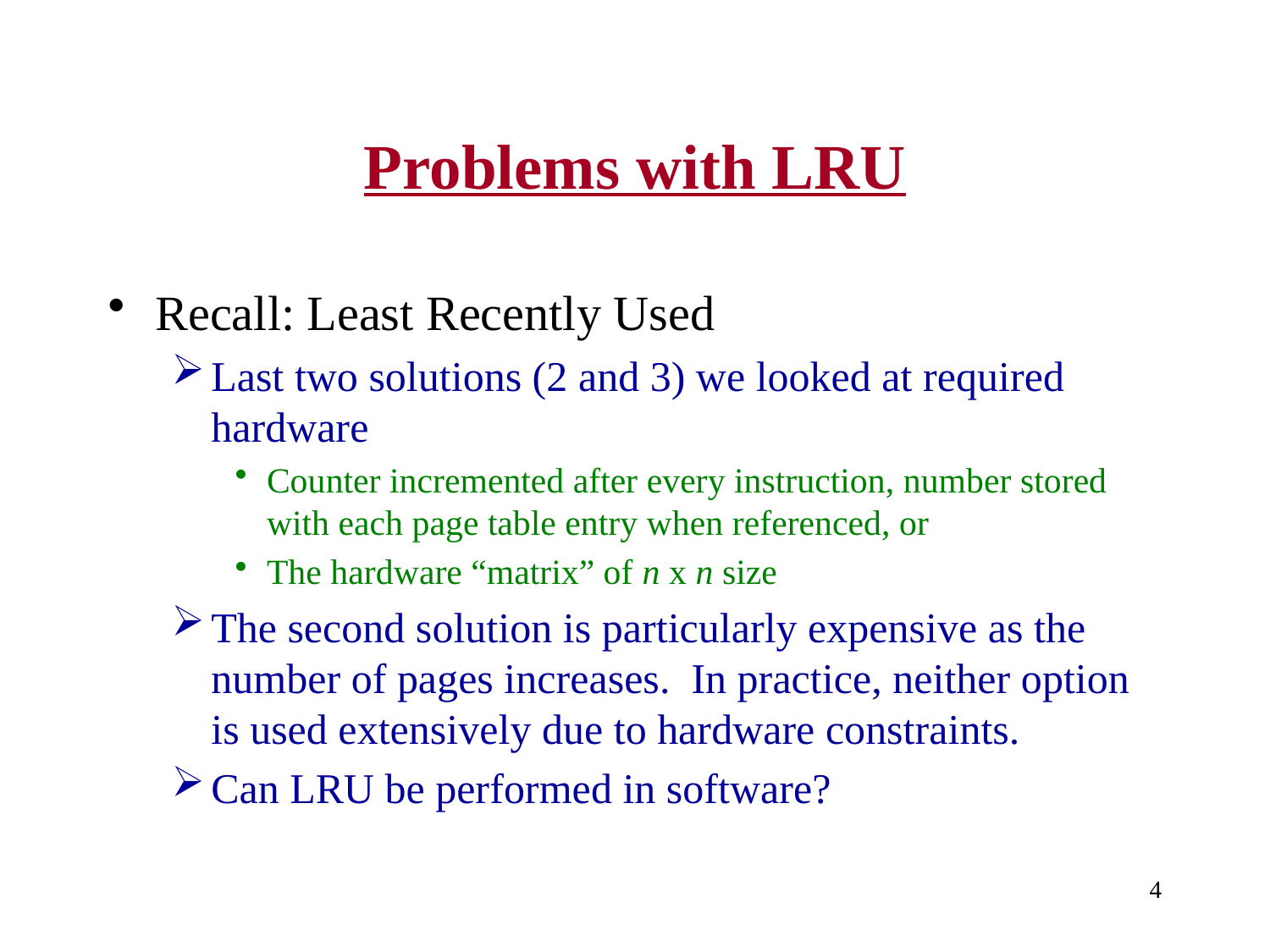

# Problems with LRU
Recall: Least Recently Used
Last two solutions (2 and 3) we looked at required hardware
Counter incremented after every instruction, number stored with each page table entry when referenced, or
The hardware “matrix” of n x n size
The second solution is particularly expensive as the number of pages increases.  In practice, neither option is used extensively due to hardware constraints.
Can LRU be performed in software?
4